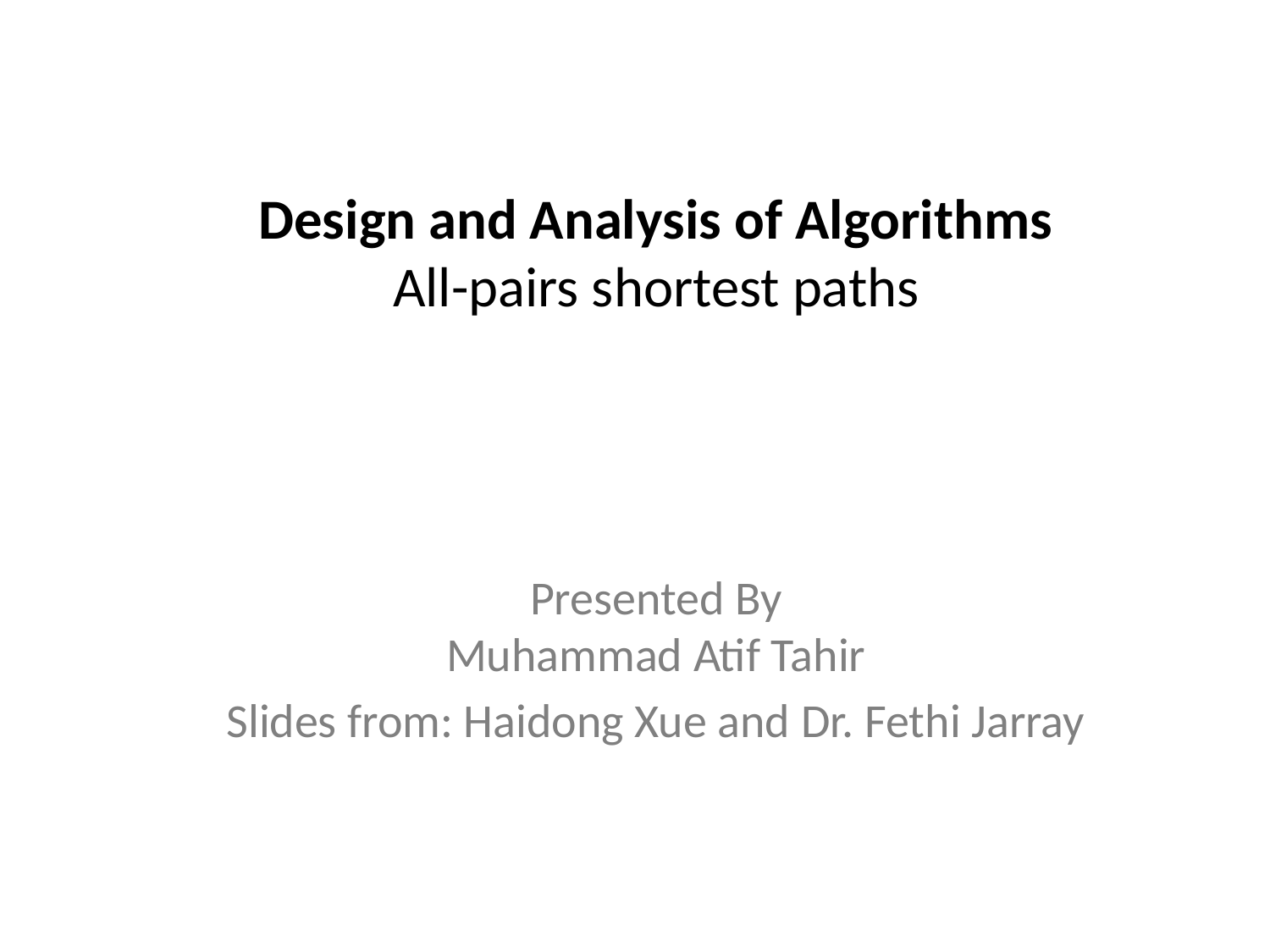

Design and Analysis of Algorithms
All-pairs shortest paths
Presented By
Muhammad Atif Tahir
Slides from: Haidong Xue and Dr. Fethi Jarray